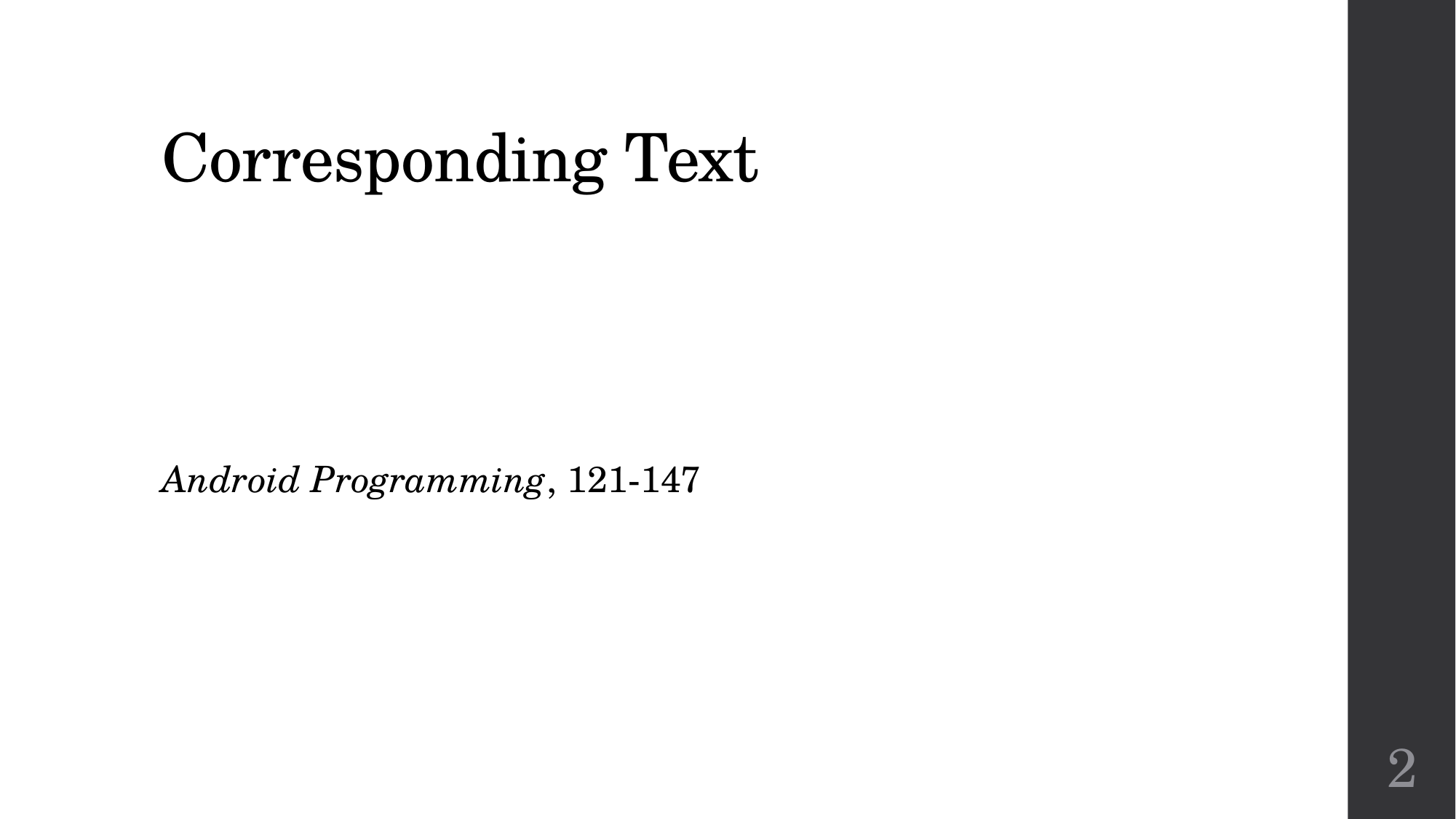

# Corresponding Text
Android Programming, 121-147
2